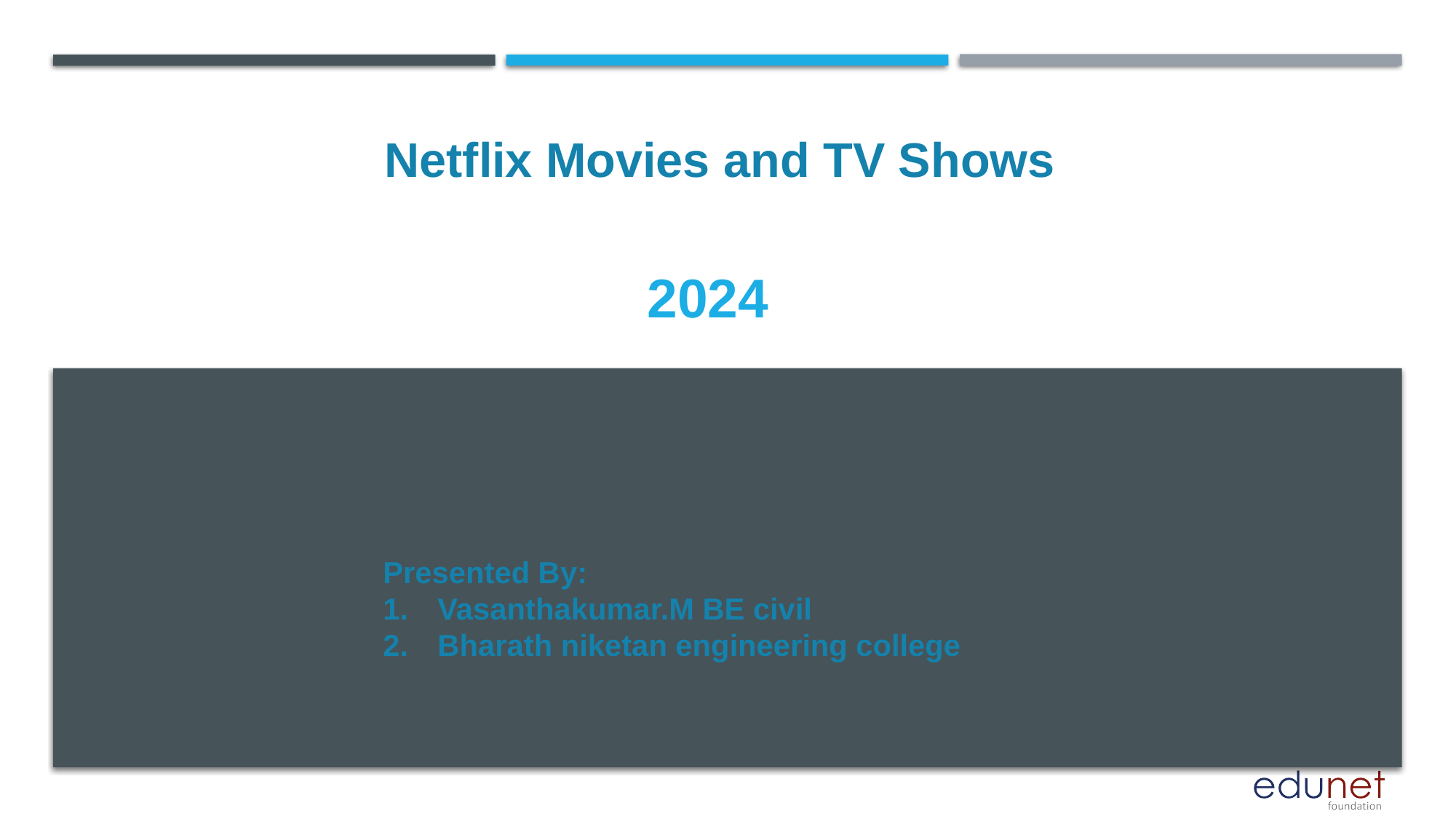

Netflix Movies and TV Shows
# 2024
Presented By:
Vasanthakumar.M BE civil
Bharath niketan engineering college